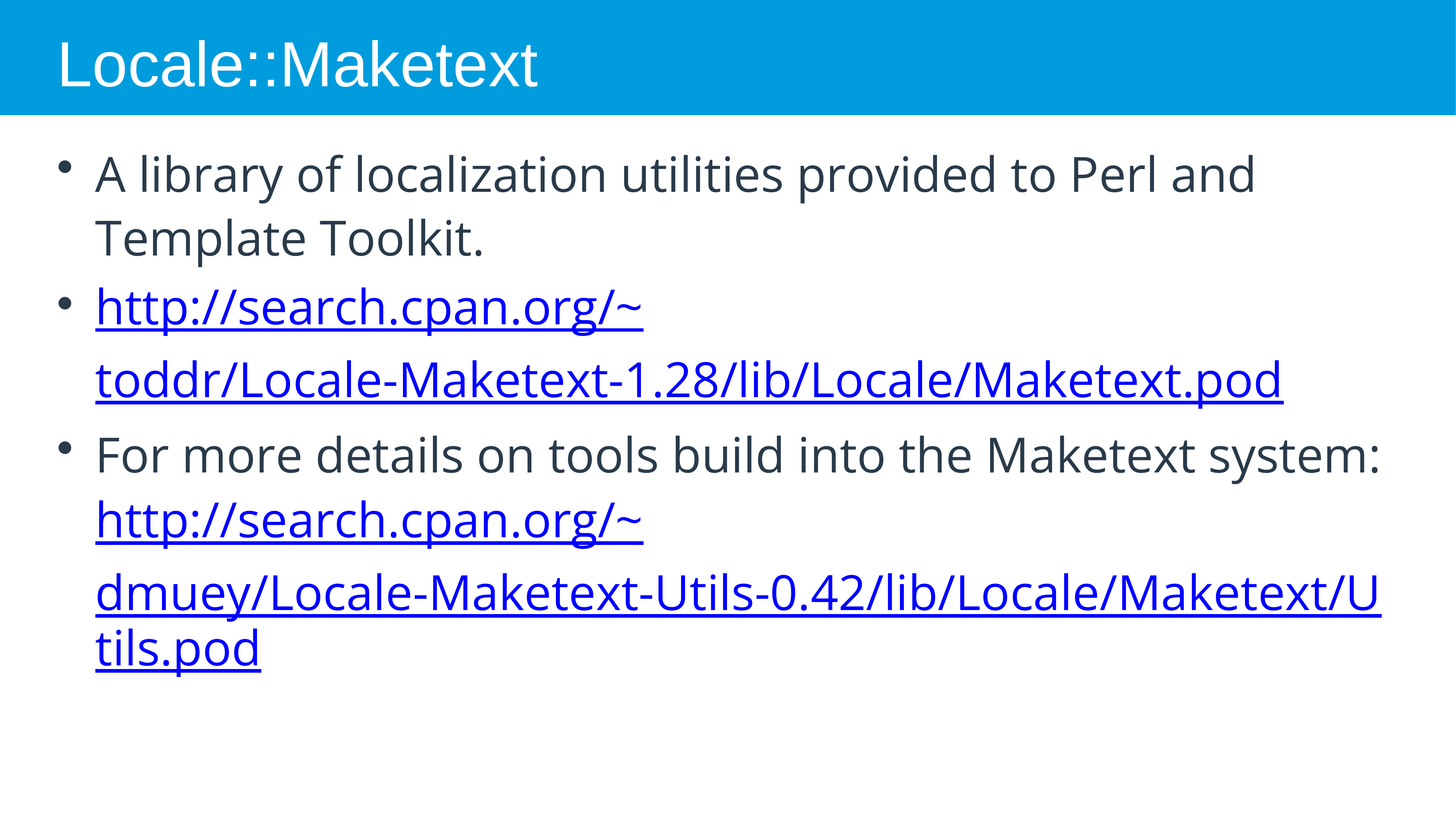

# Locale::Maketext
A library of localization utilities provided to Perl and Template Toolkit.
http://search.cpan.org/~toddr/Locale-Maketext-1.28/lib/Locale/Maketext.pod
For more details on tools build into the Maketext system: http://search.cpan.org/~dmuey/Locale-Maketext-Utils-0.42/lib/Locale/Maketext/Utils.pod